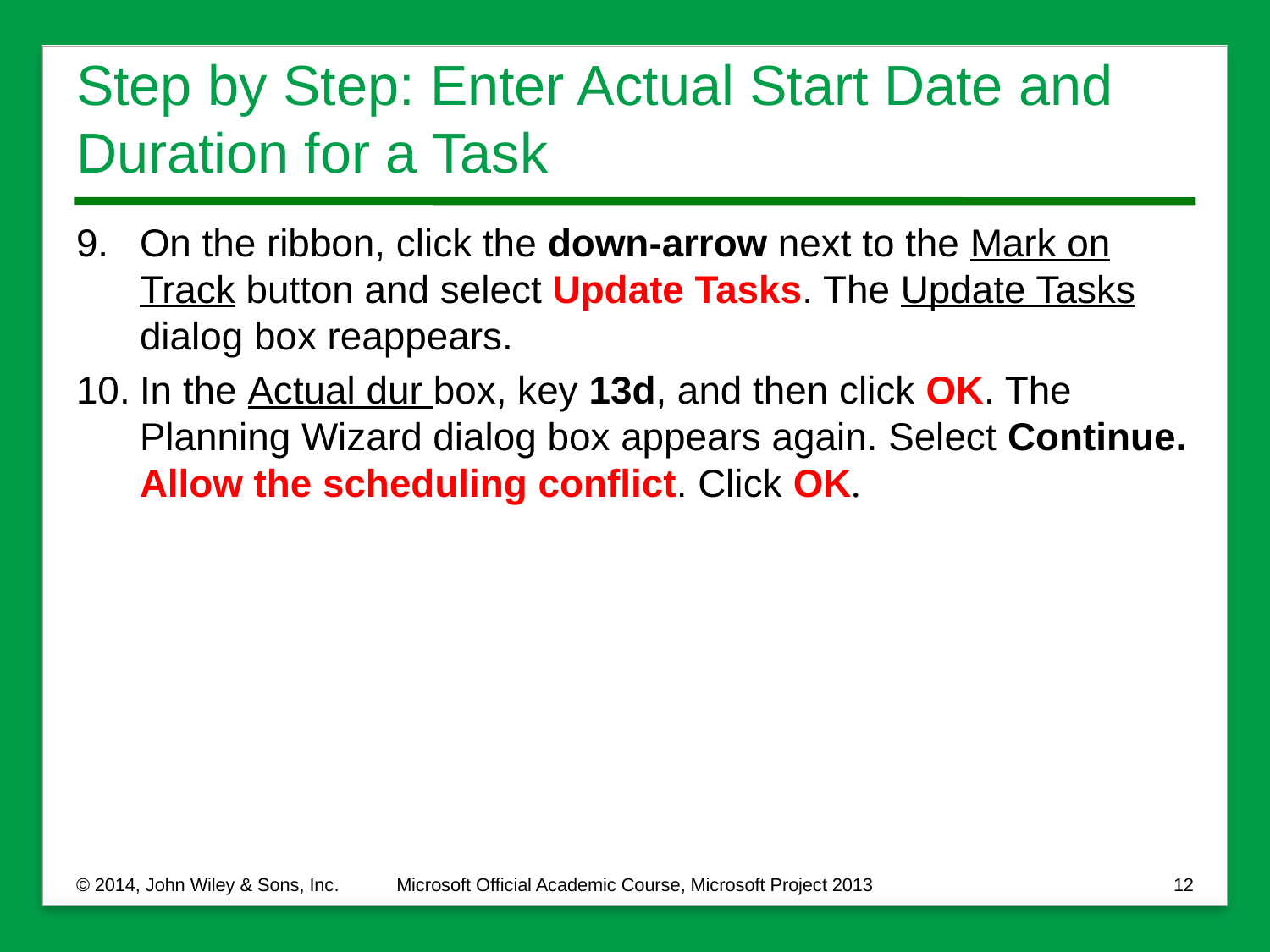

# Step by Step: Enter Actual Start Date and Duration for a Task
9.	On the ribbon, click the down-arrow next to the Mark on Track button and select Update Tasks. The Update Tasks dialog box reappears.
10.	In the Actual dur box, key 13d, and then click OK. The Planning Wizard dialog box appears again. Select Continue. Allow the scheduling conflict. Click OK.
© 2014, John Wiley & Sons, Inc.
Microsoft Official Academic Course, Microsoft Project 2013
12